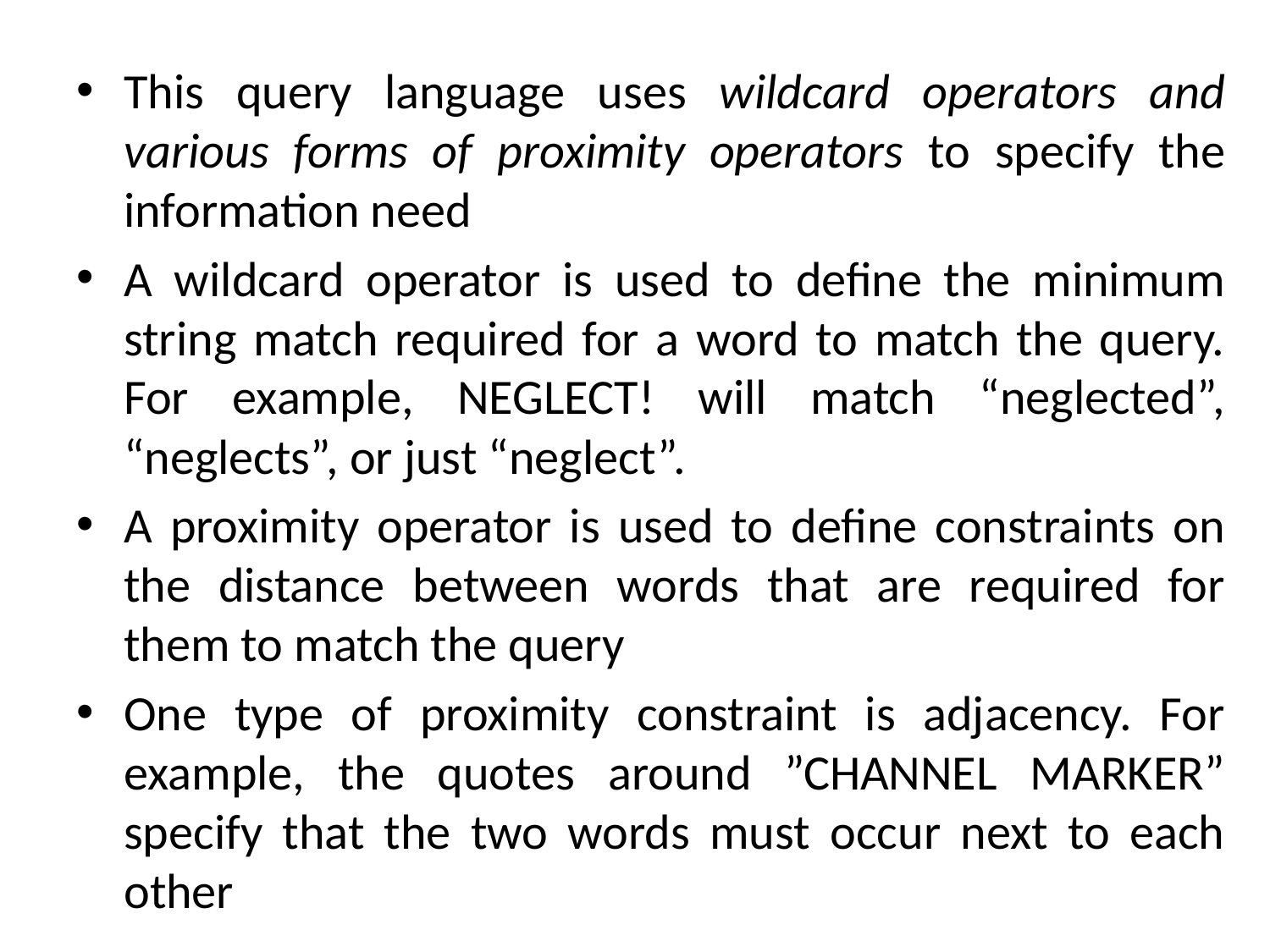

This query language uses wildcard operators and various forms of proximity operators to specify the information need
A wildcard operator is used to define the minimum string match required for a word to match the query. For example, NEGLECT! will match “neglected”, “neglects”, or just “neglect”.
A proximity operator is used to define constraints on the distance between words that are required for them to match the query
One type of proximity constraint is adjacency. For example, the quotes around ”CHANNEL MARKER” specify that the two words must occur next to each other